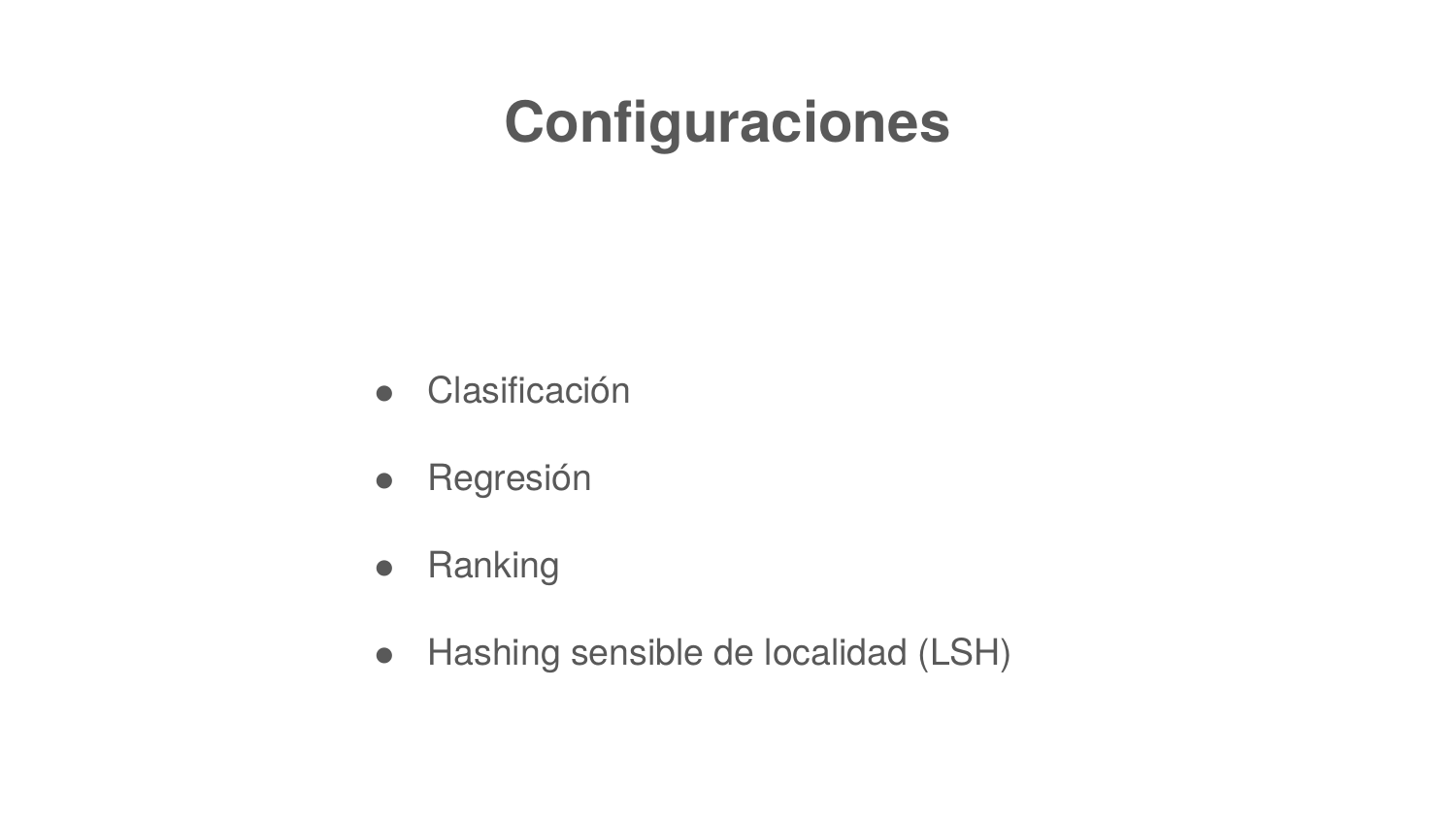

# Configuraciones

Clasificación
Regresión
Ranking
Hashing sensible de localidad (LSH)